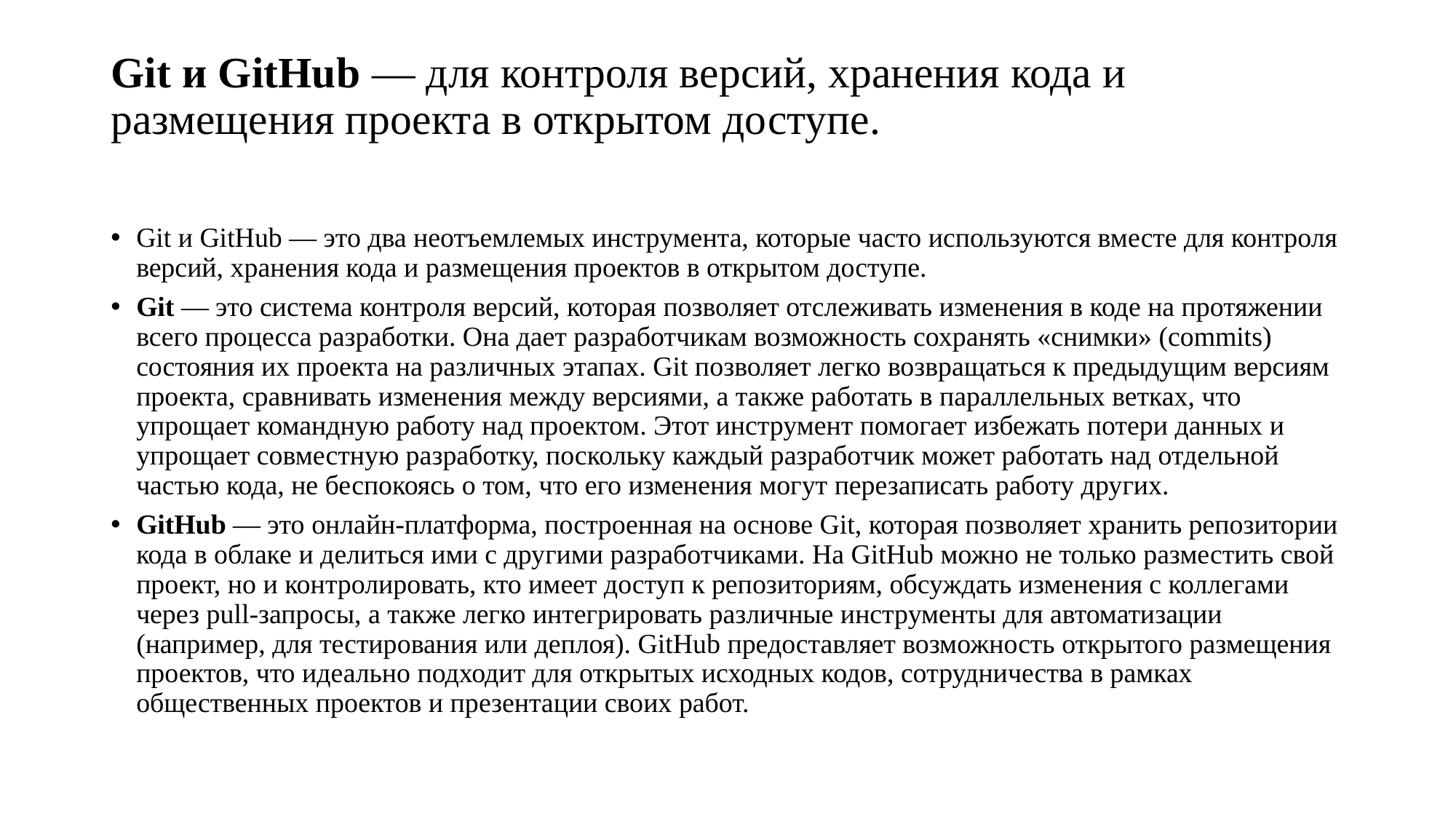

# Git и GitHub — для контроля версий, хранения кода и размещения проекта в открытом доступе.
Git и GitHub — это два неотъемлемых инструмента, которые часто используются вместе для контроля версий, хранения кода и размещения проектов в открытом доступе.
Git — это система контроля версий, которая позволяет отслеживать изменения в коде на протяжении всего процесса разработки. Она дает разработчикам возможность сохранять «снимки» (commits) состояния их проекта на различных этапах. Git позволяет легко возвращаться к предыдущим версиям проекта, сравнивать изменения между версиями, а также работать в параллельных ветках, что упрощает командную работу над проектом. Этот инструмент помогает избежать потери данных и упрощает совместную разработку, поскольку каждый разработчик может работать над отдельной частью кода, не беспокоясь о том, что его изменения могут перезаписать работу других.
GitHub — это онлайн-платформа, построенная на основе Git, которая позволяет хранить репозитории кода в облаке и делиться ими с другими разработчиками. На GitHub можно не только разместить свой проект, но и контролировать, кто имеет доступ к репозиториям, обсуждать изменения с коллегами через pull-запросы, а также легко интегрировать различные инструменты для автоматизации (например, для тестирования или деплоя). GitHub предоставляет возможность открытого размещения проектов, что идеально подходит для открытых исходных кодов, сотрудничества в рамках общественных проектов и презентации своих работ.